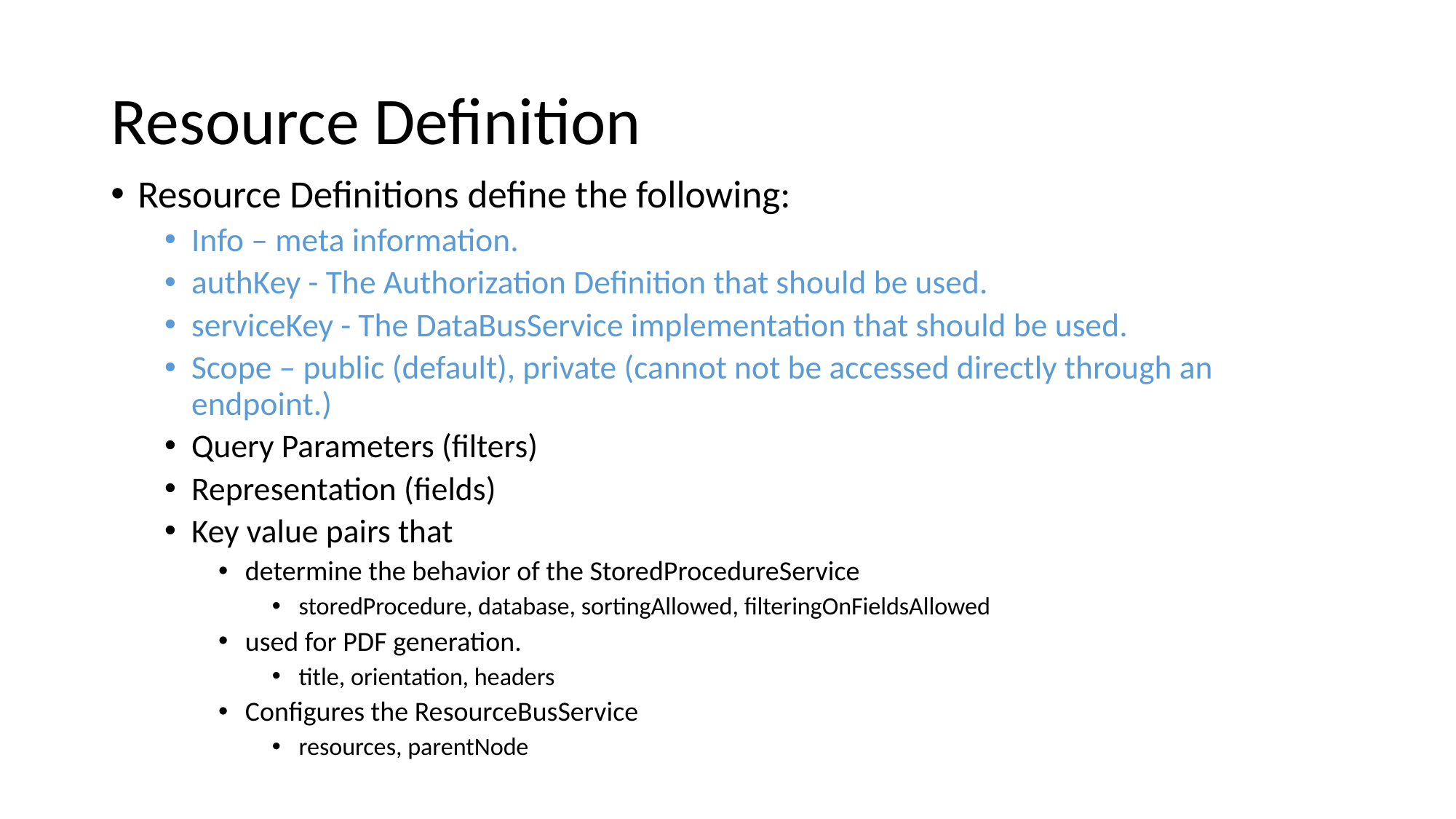

# Resource Definition
Resource Definitions define the following:
Info – meta information.
authKey - The Authorization Definition that should be used.
serviceKey - The DataBusService implementation that should be used.
Scope – public (default), private (cannot not be accessed directly through an endpoint.)
Query Parameters (filters)
Representation (fields)
Key value pairs that
determine the behavior of the StoredProcedureService
storedProcedure, database, sortingAllowed, filteringOnFieldsAllowed
used for PDF generation.
title, orientation, headers
Configures the ResourceBusService
resources, parentNode